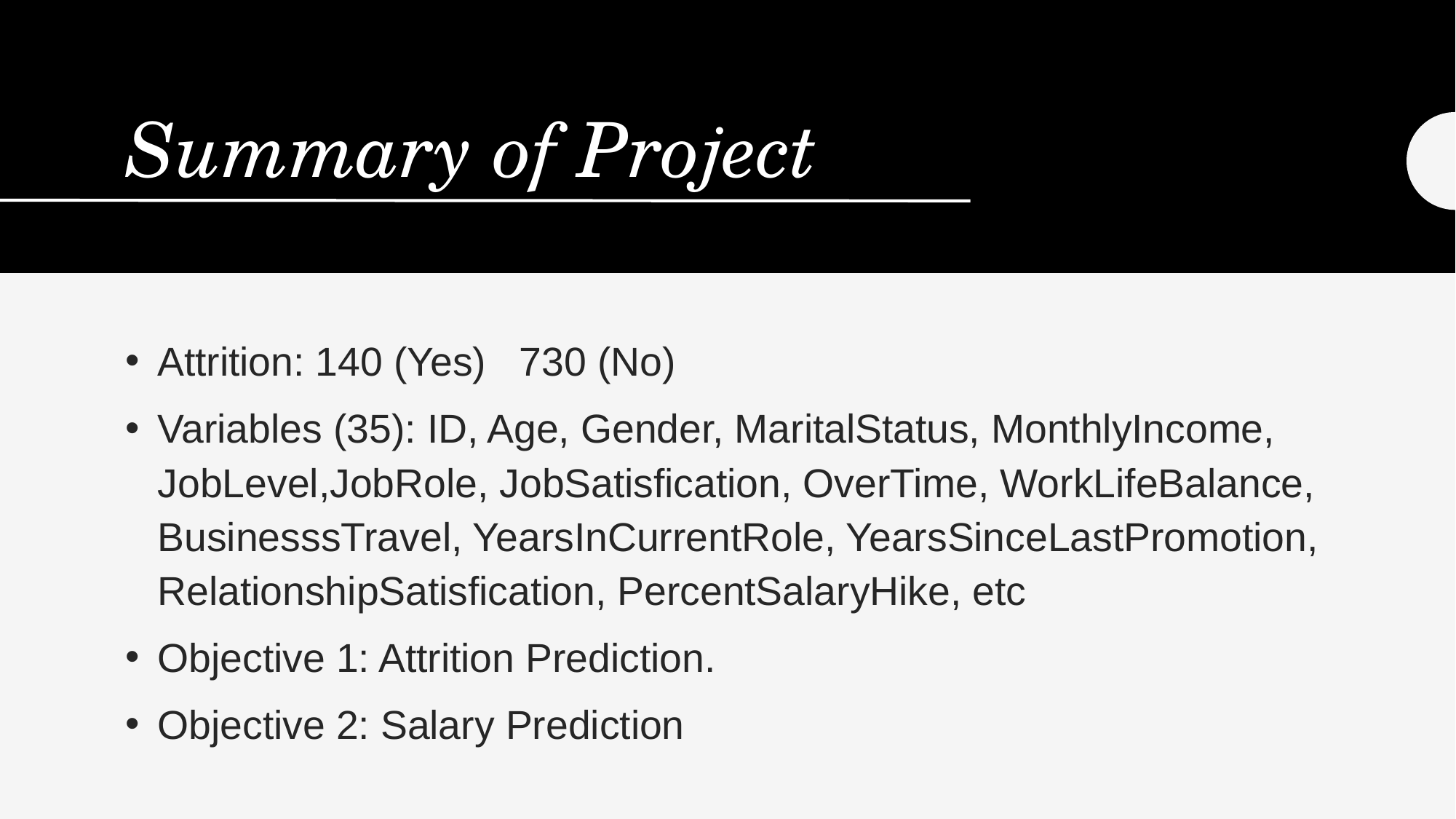

# Summary of Project

Attrition: 140 (Yes)   730 (No)
Variables (35): ID, Age, Gender, MaritalStatus, MonthlyIncome, JobLevel,JobRole, JobSatisfication, OverTime, WorkLifeBalance, BusinesssTravel, YearsInCurrentRole, YearsSinceLastPromotion, RelationshipSatisfication, PercentSalaryHike, etc
Objective 1: Attrition Prediction.
Objective 2: Salary Prediction